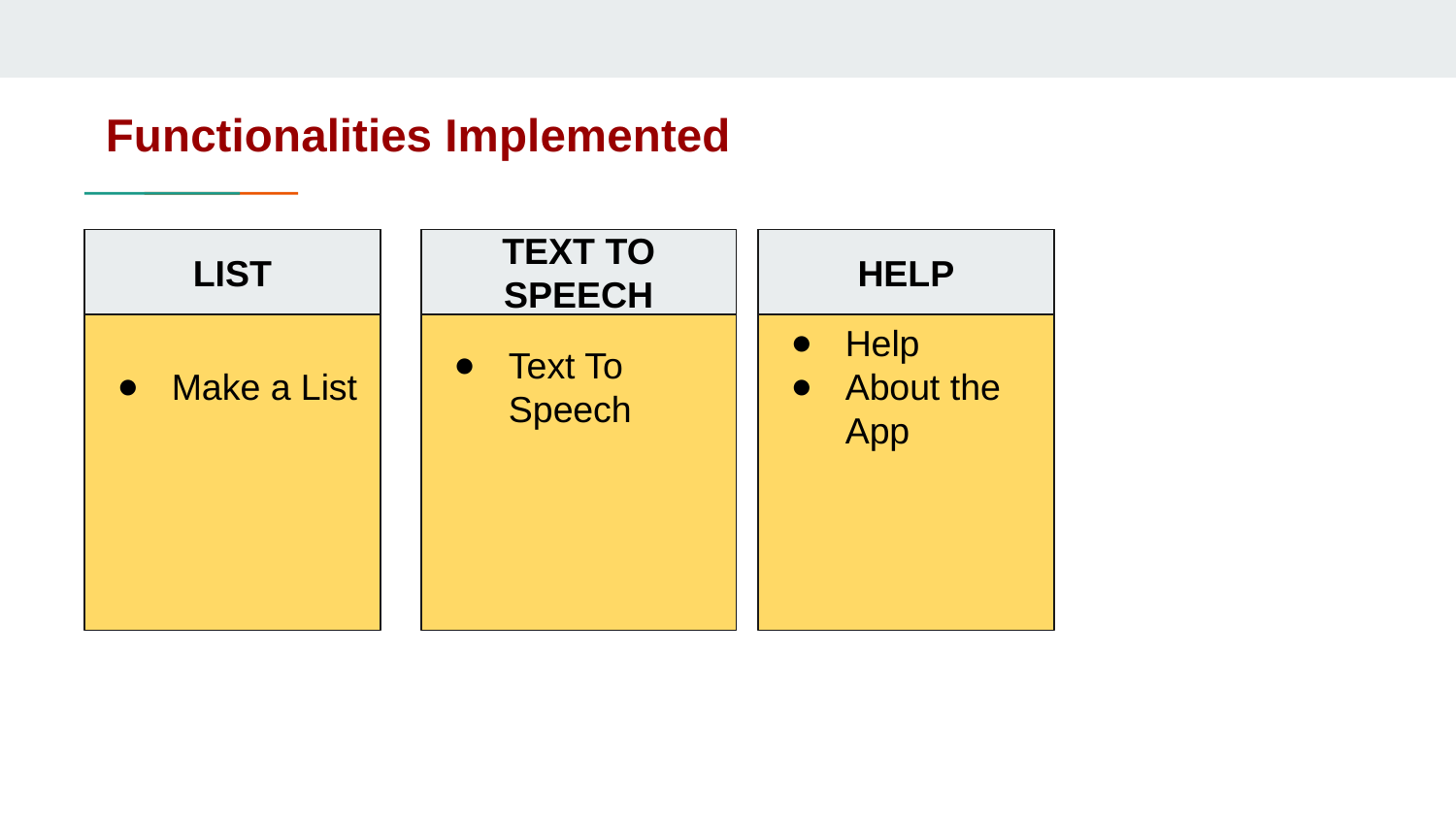

# Functionalities Implemented

Make a List

LIST

Text To Speech

TEXT TO SPEECH

Help
About the App

HELP